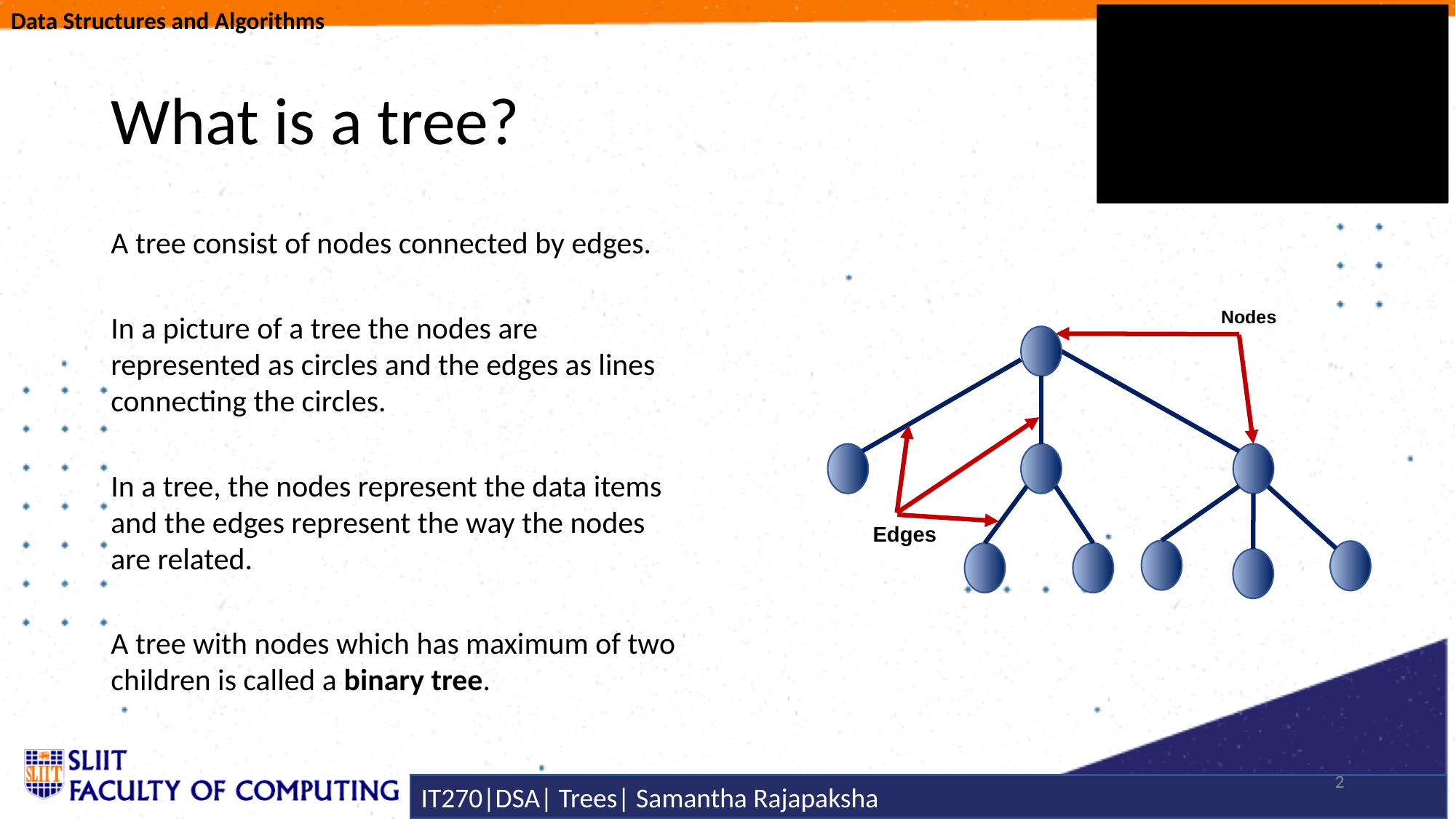

# What is a tree?
A tree consist of nodes connected by edges.

In a picture of a tree the nodes are represented as circles and the edges as lines connecting the circles.

In a tree, the nodes represent the data items and the edges represent the way the nodes are related.

A tree with nodes which has maximum of two children is called a binary tree.

Nodes

Edges
2